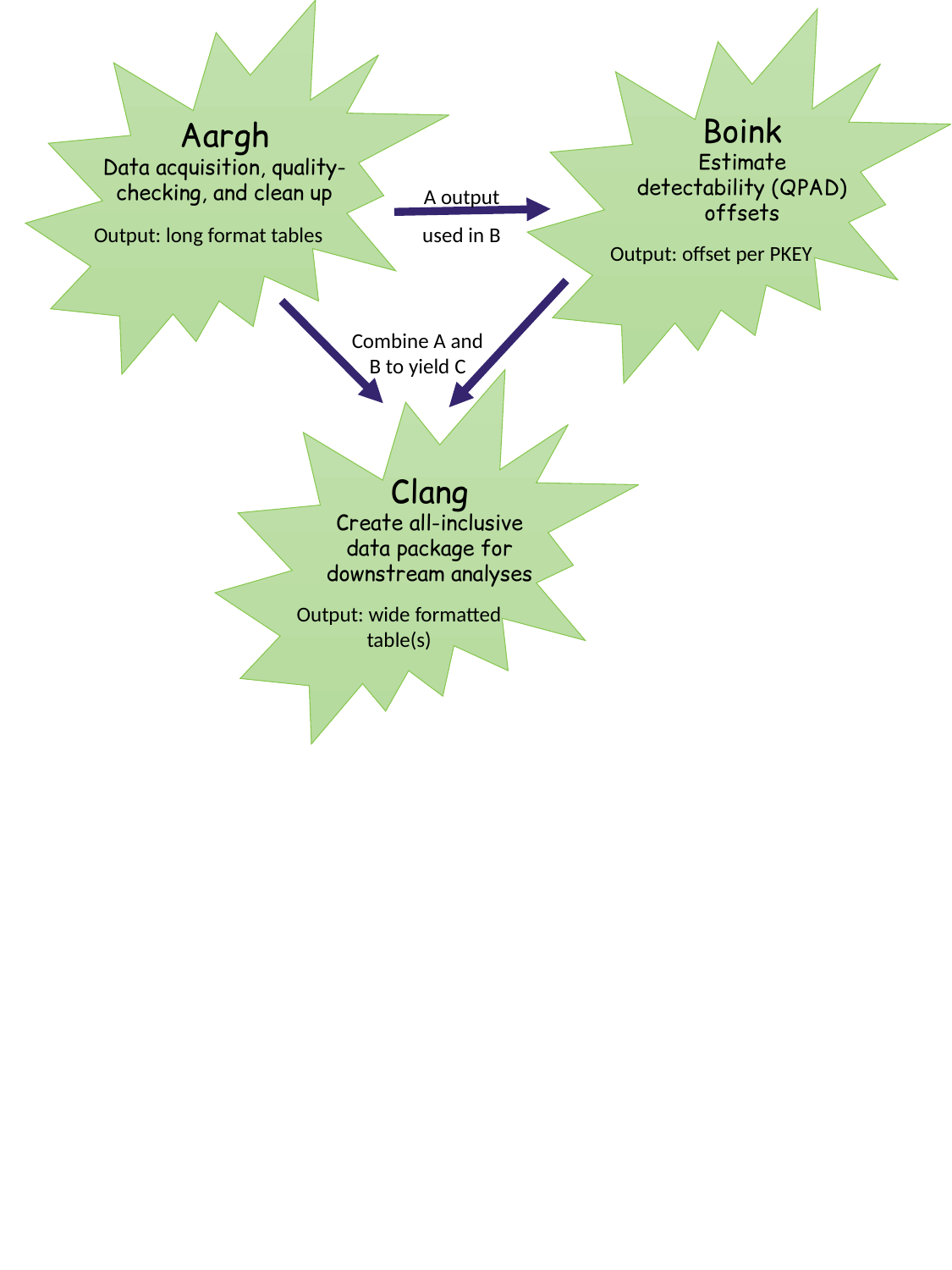

Boink
Estimate detectability (QPAD) offsets
Aargh
Data acquisition, quality-checking, and clean up
A output
used in B
Output: long format tables
Output: offset per PKEY
Combine A and
B to yield C

Clang
Create all-inclusive data package for downstream analyses
Output: wide formatted table(s)